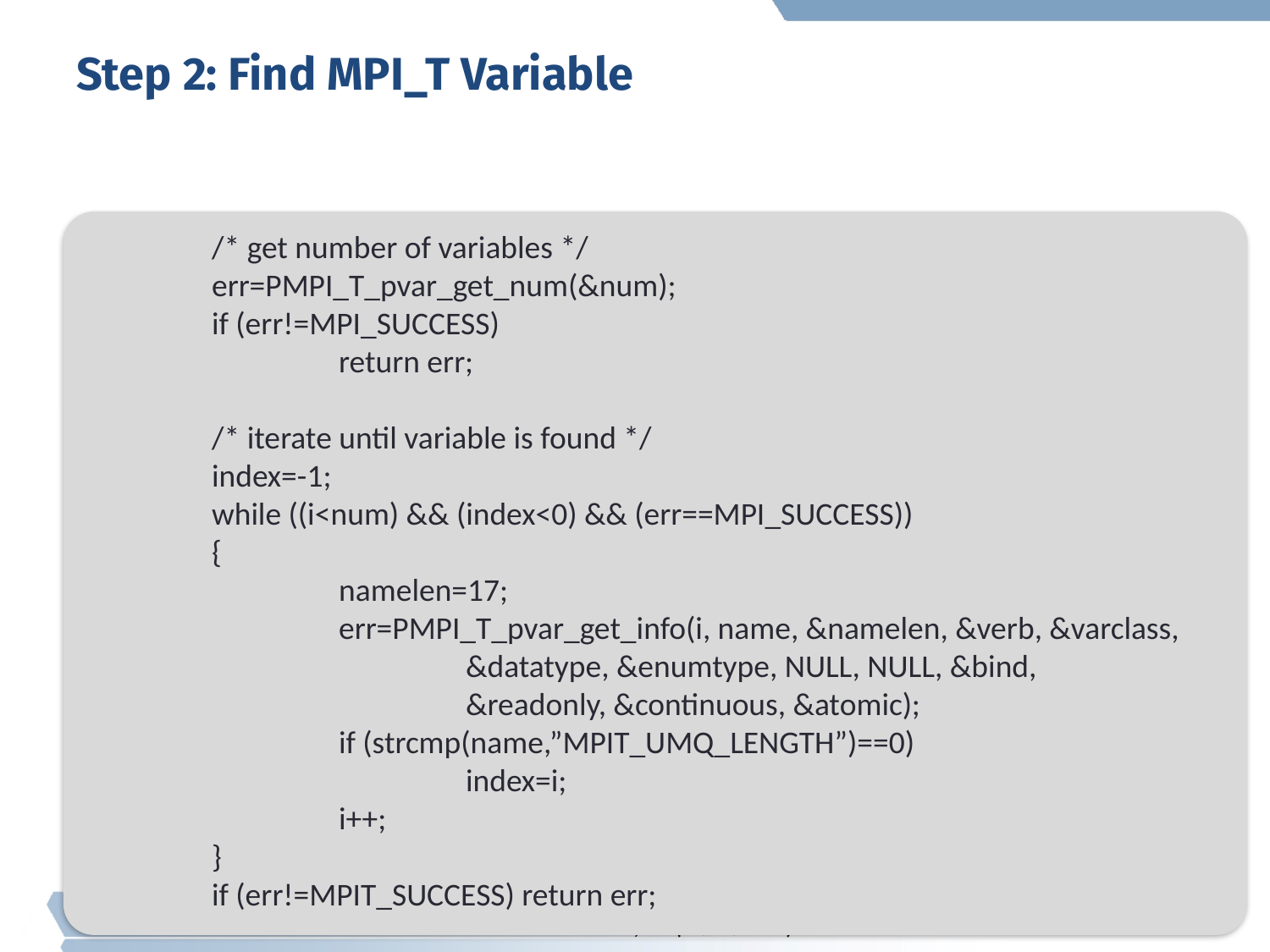

# Step 2: Find MPI_T Variable
	/* get number of variables */
	err=PMPI_T_pvar_get_num(&num);
	if (err!=MPI_SUCCESS)
		return err;

	/* iterate until variable is found */
	index=-1;
	while ((i<num) && (index<0) && (err==MPI_SUCCESS))
	{
		namelen=17;
		err=PMPI_T_pvar_get_info(i, name, &namelen, &verb, &varclass,
			&datatype, &enumtype, NULL, NULL, &bind,
			&readonly, &continuous, &atomic);
		if (strcmp(name,”MPIT_UMQ_LENGTH”)==0)
			index=i;
		i++;
	}
	if (err!=MPIT_SUCCESS) return err;

198
Advanced MPI, ISC (06/16/2013)